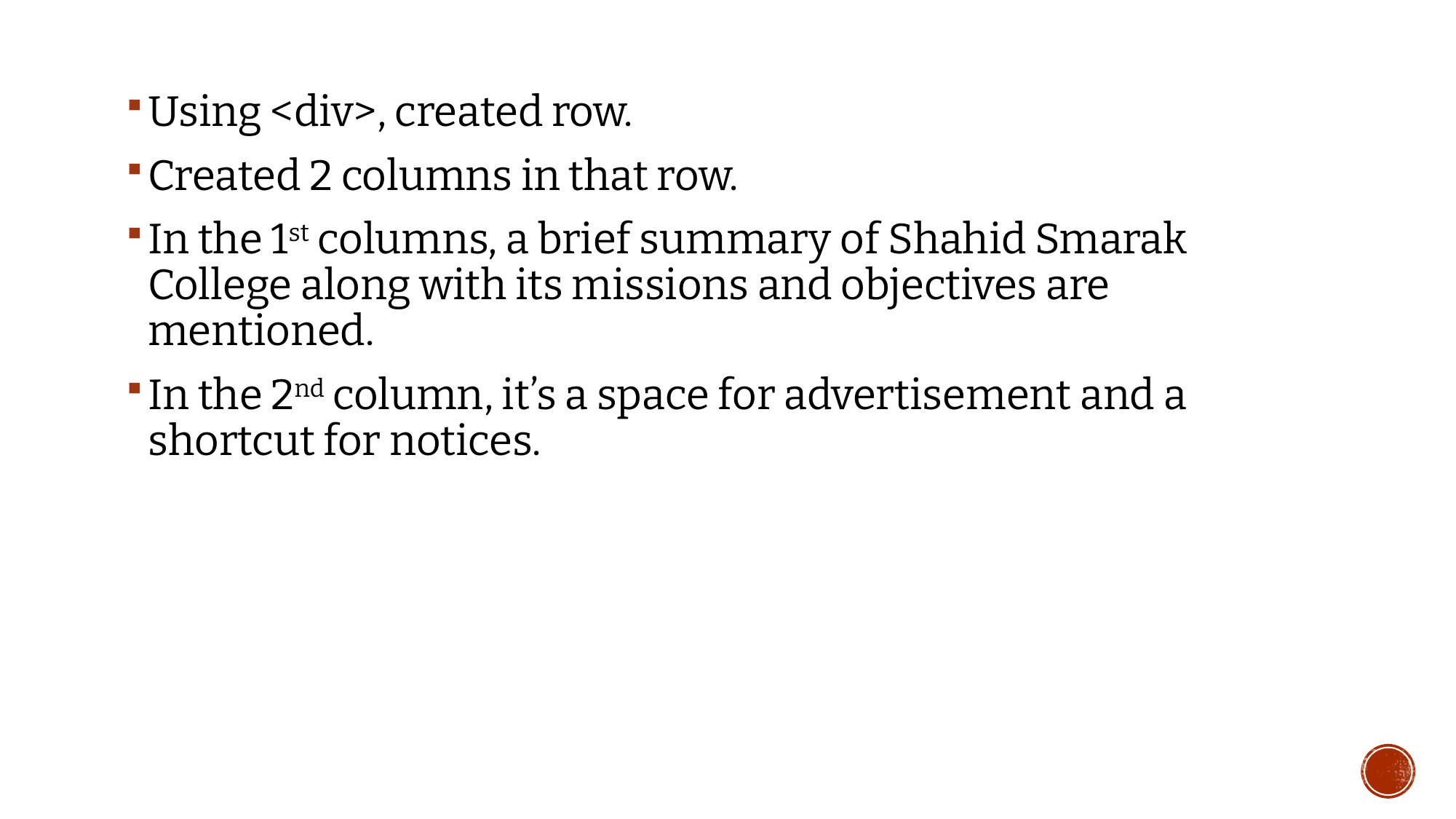

Using <div>, created row.
Created 2 columns in that row.
In the 1st columns, a brief summary of Shahid Smarak College along with its missions and objectives are mentioned.
In the 2nd column, it’s a space for advertisement and a shortcut for notices.